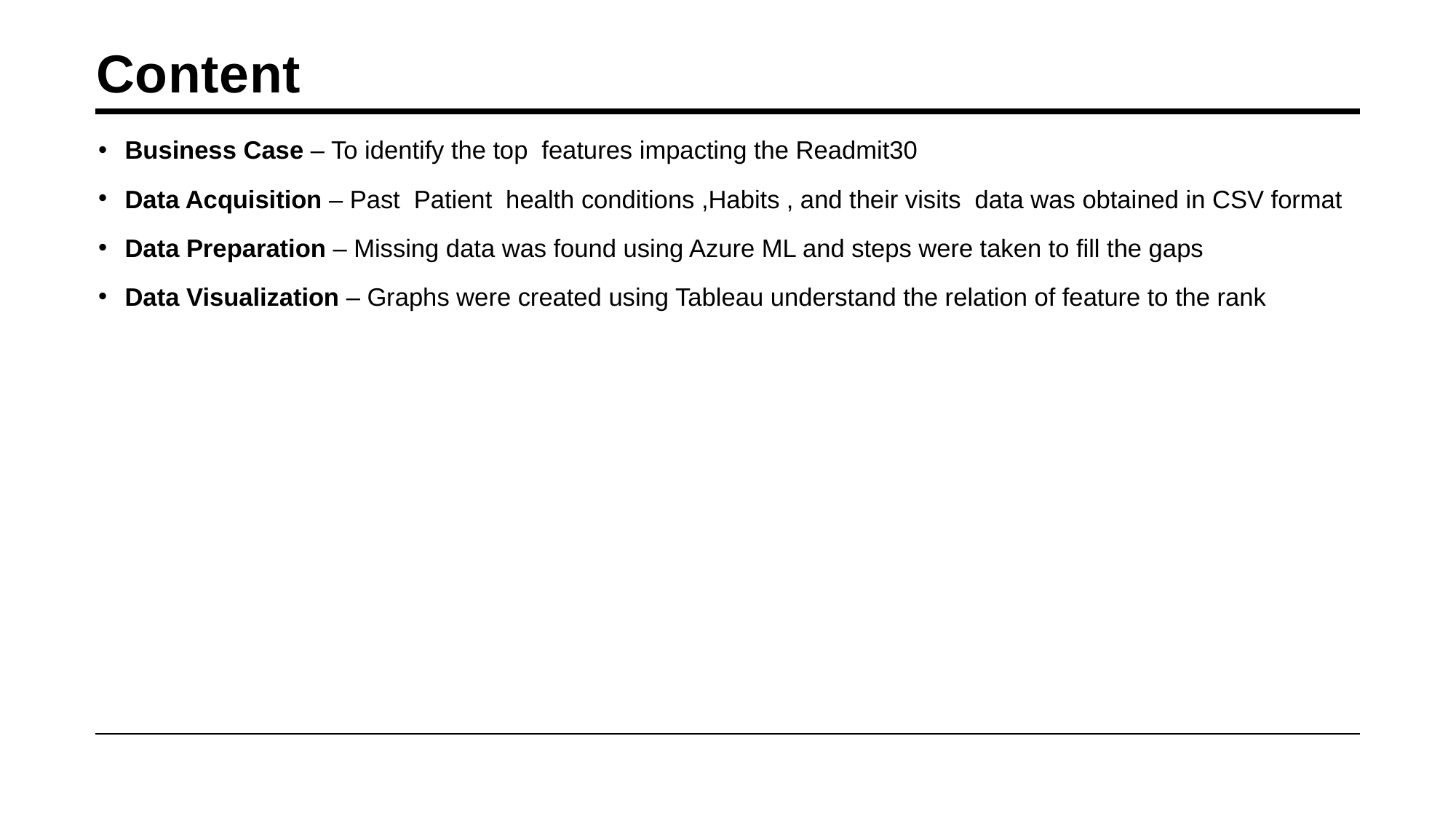

# Content
Business Case – To identify the top  features impacting the Readmit30
Data Acquisition – Past  Patient  health conditions ,Habits , and their visits  data was obtained in CSV format
Data Preparation – Missing data was found using Azure ML and steps were taken to fill the gaps
Data Visualization – Graphs were created using Tableau understand the relation of feature to the rank